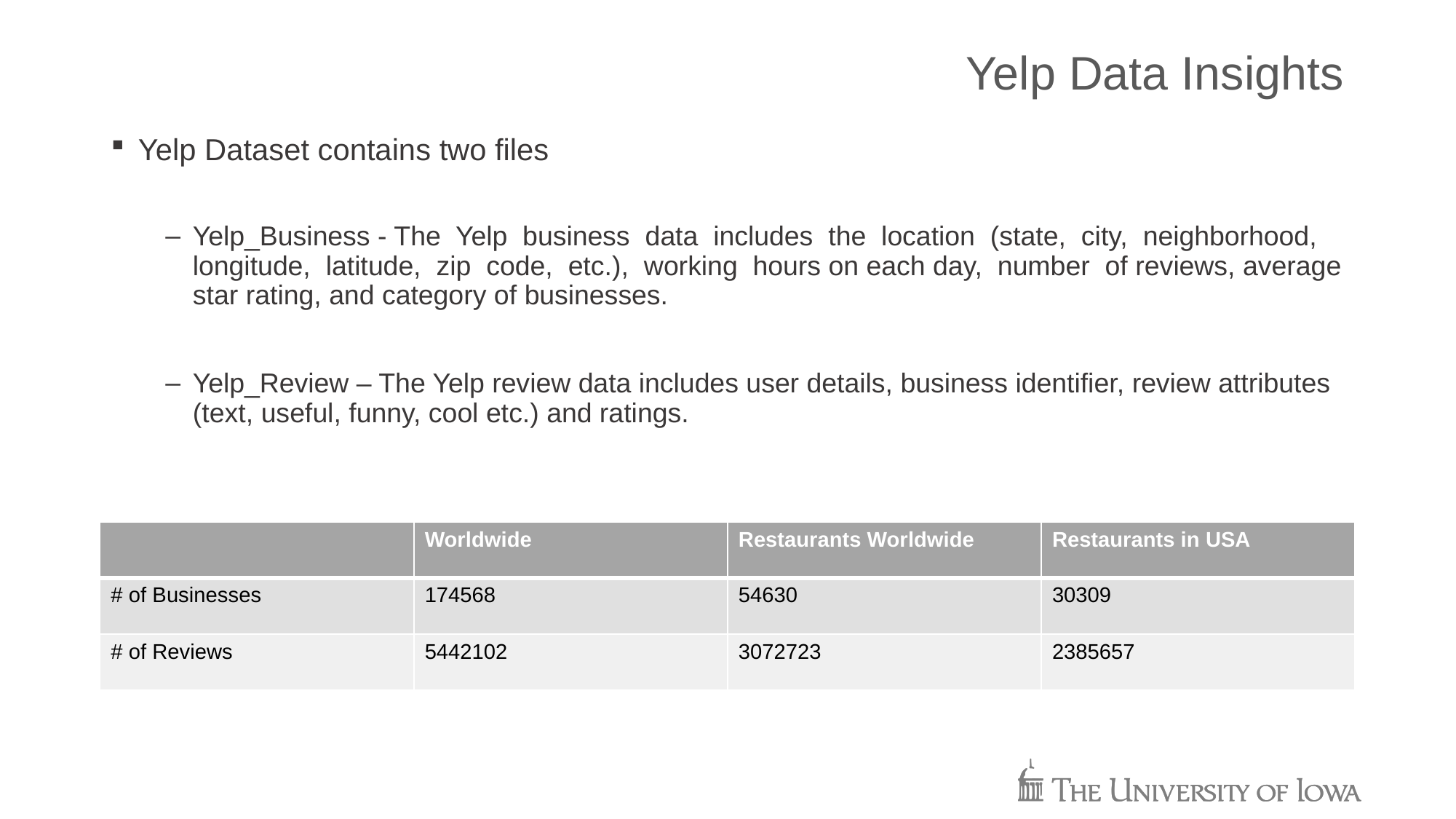

# Yelp Data Insights
Yelp Dataset contains two files

Yelp_Business - The  Yelp  business  data  includes  the  location  (state,  city,  neighborhood,  longitude,  latitude,  zip  code,  etc.),  working  hours on each day,  number  of reviews, average star rating, and category of businesses.

Yelp_Review – The Yelp review data includes user details, business identifier, review attributes (text, useful, funny, cool etc.) and ratings.
|  | Worldwide | Restaurants Worldwide | Restaurants in USA |
| --- | --- | --- | --- |
| # of Businesses | 174568 | 54630 | 30309 |
| # of Reviews | 5442102 | 3072723 | 2385657 |